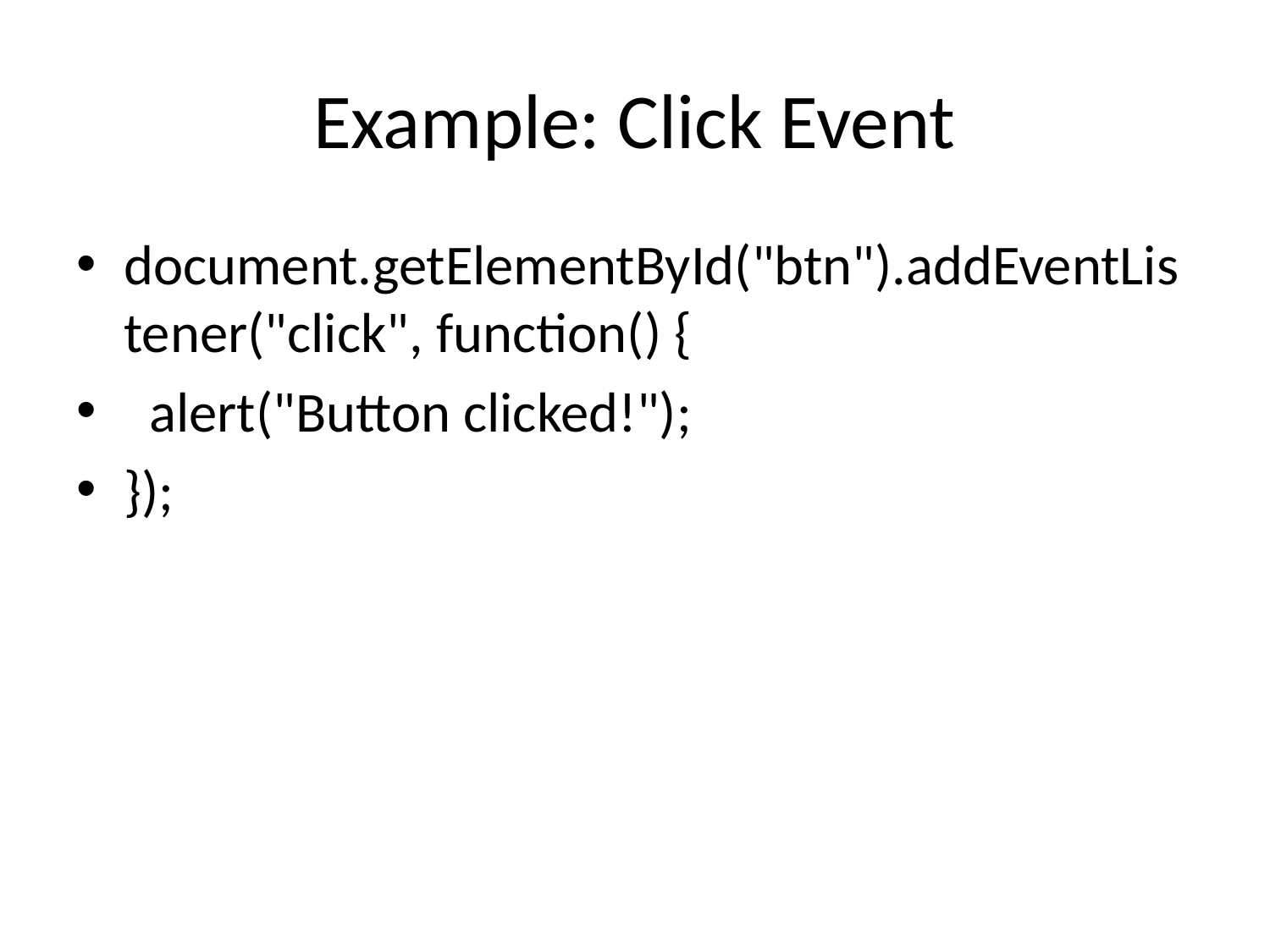

# Example: Click Event
document.getElementById("btn").addEventListener("click", function() {
  alert("Button clicked!");
});